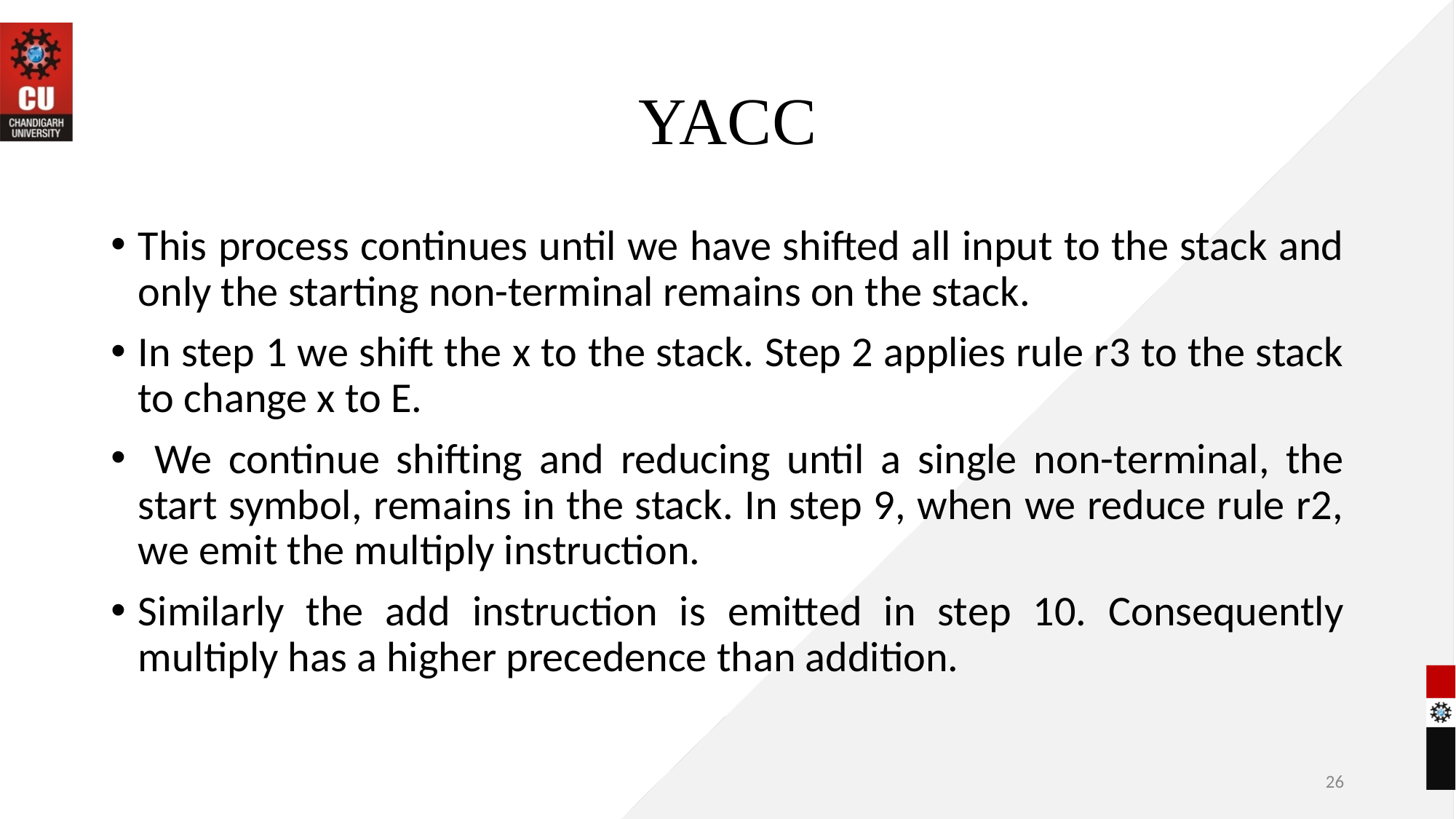

# YACC
This process continues until we have shifted all input to the stack and only the starting non-terminal remains on the stack.
In step 1 we shift the x to the stack. Step 2 applies rule r3 to the stack to change x to E.
 We continue shifting and reducing until a single non-terminal, the start symbol, remains in the stack. In step 9, when we reduce rule r2, we emit the multiply instruction.
Similarly the add instruction is emitted in step 10. Consequently multiply has a higher precedence than addition.
26